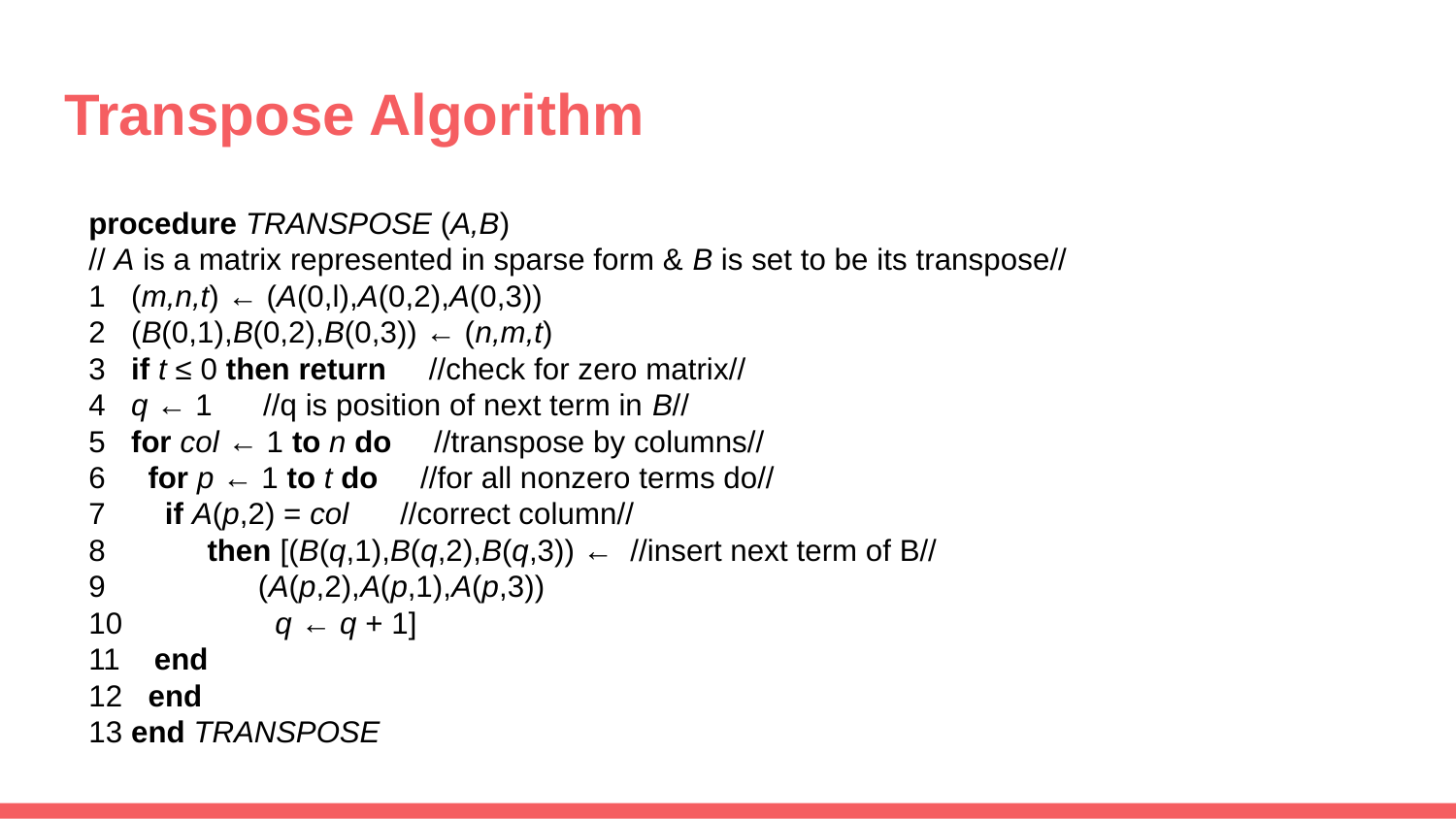

# Transpose Algorithm
procedure TRANSPOSE (A,B)
// A is a matrix represented in sparse form & B is set to be its transpose//
1   (m,n,t) ← (A(0,l),A(0,2),A(0,3))
2   (B(0,1),B(0,2),B(0,3)) ← (n,m,t)
3   if t ≤ 0 then return     //check for zero matrix//
4   q ← 1      //q is position of next term in B//
5   for col ← 1 to n do     //transpose by columns//
6     for p ← 1 to t do     //for all nonzero terms do//
7       if A(p,2) = col      //correct column//
8            then [(B(q,1),B(q,2),B(q,3)) ←  //insert next term of B//
9                  (A(p,2),A(p,1),A(p,3))
10                  q ← q + 1]
11    end
12   end
13 end TRANSPOSE